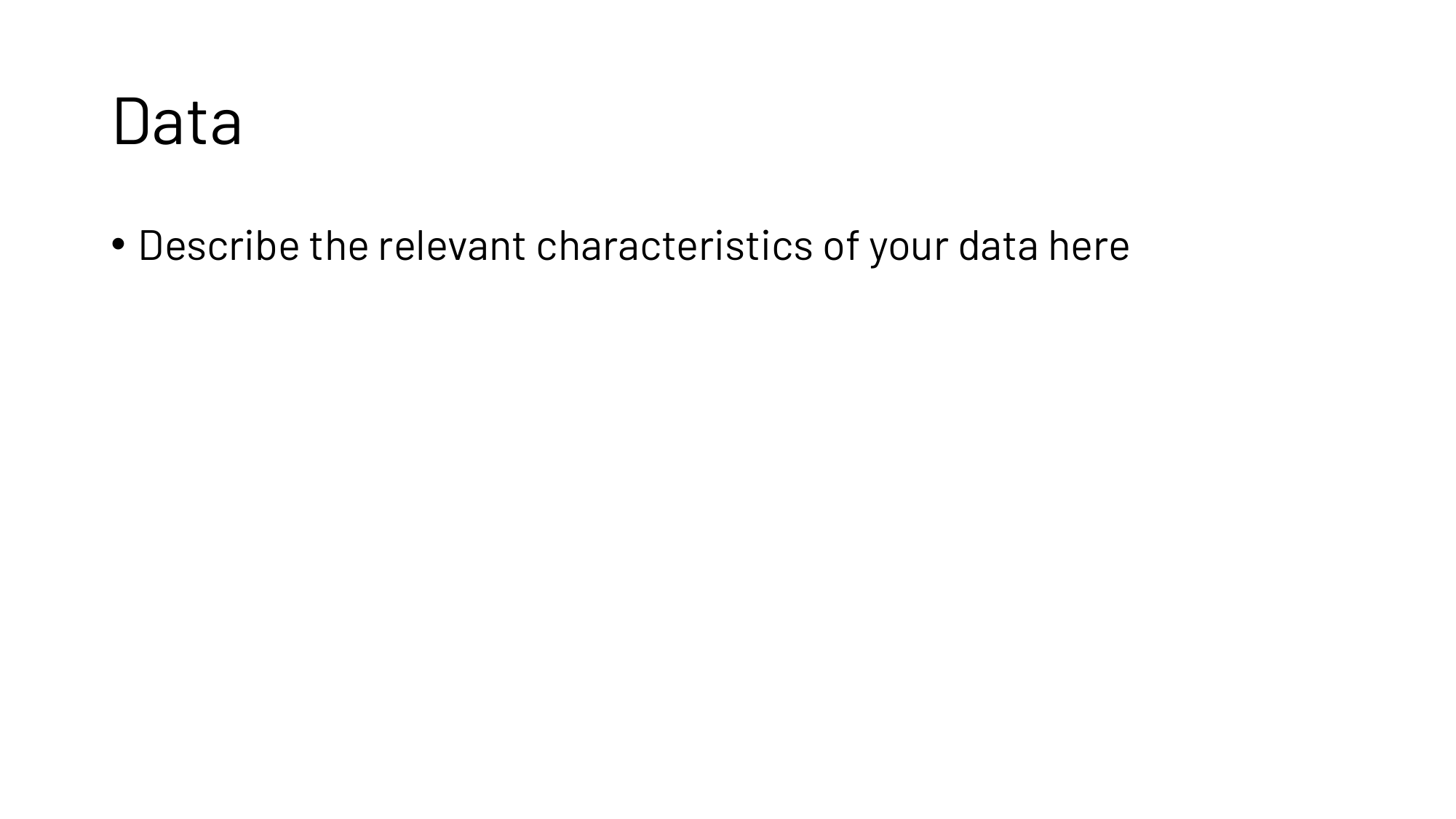

# Data
Describe the relevant characteristics of your data here